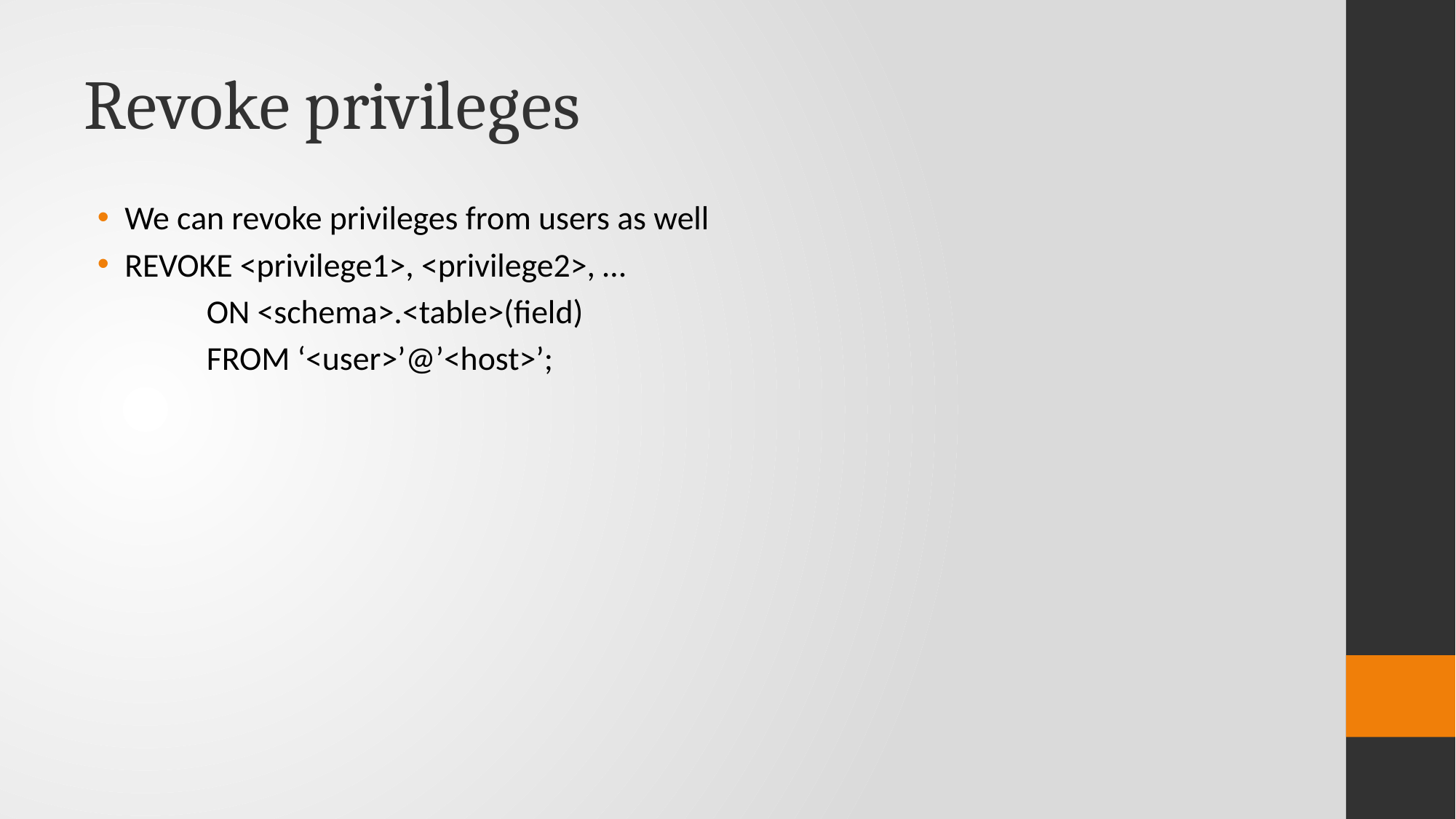

# Revoke privileges
We can revoke privileges from users as well
REVOKE <privilege1>, <privilege2>, …
	ON <schema>.<table>(field)
	FROM ‘<user>’@’<host>’;